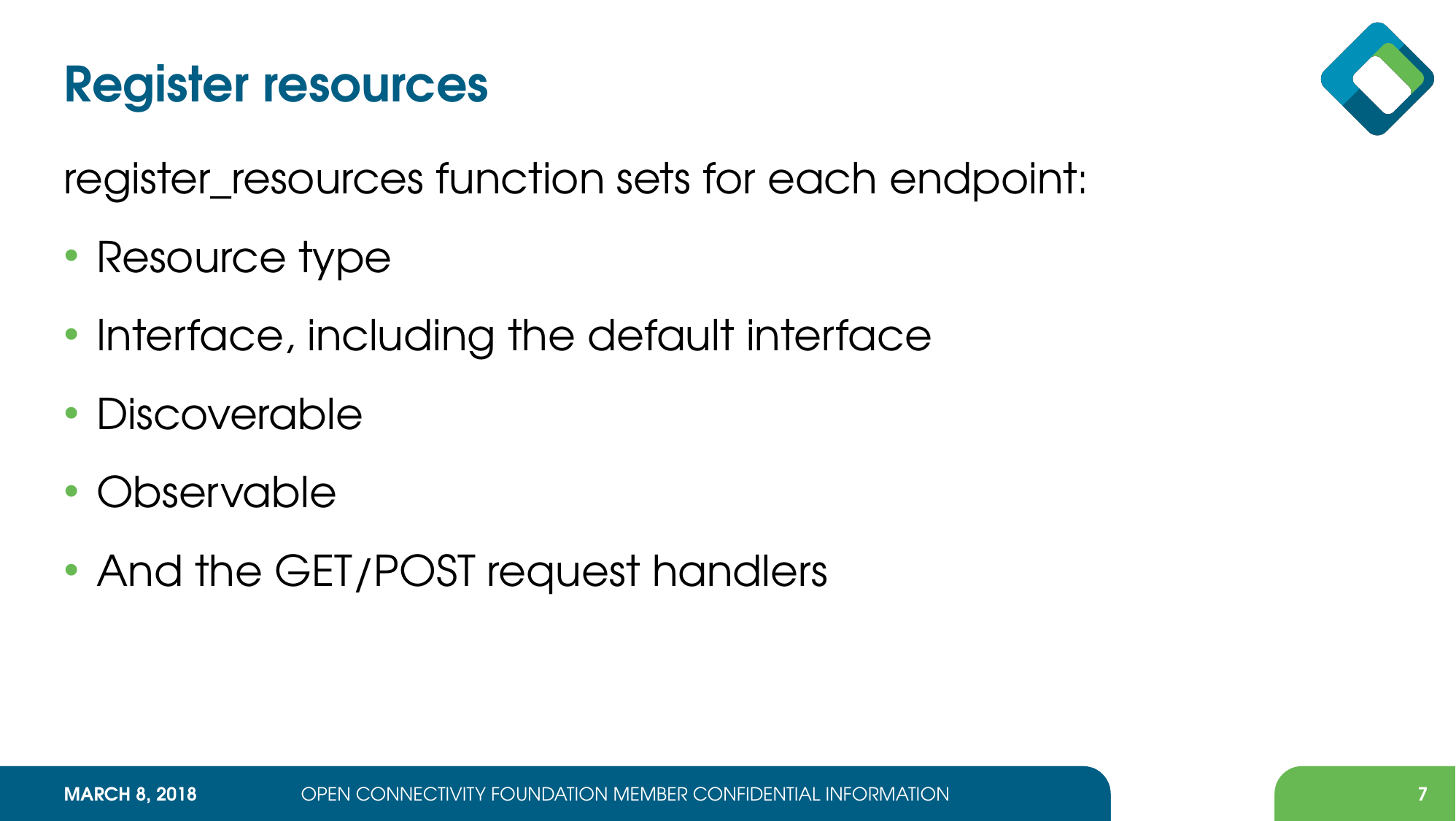

# Register resources
register_resources function sets for each endpoint:
Resource type
Interface, including the default interface
Discoverable
Observable
And the GET/POST request handlers

March 8, 2018
Open Connectivity Foundation Member Confidential Information
7